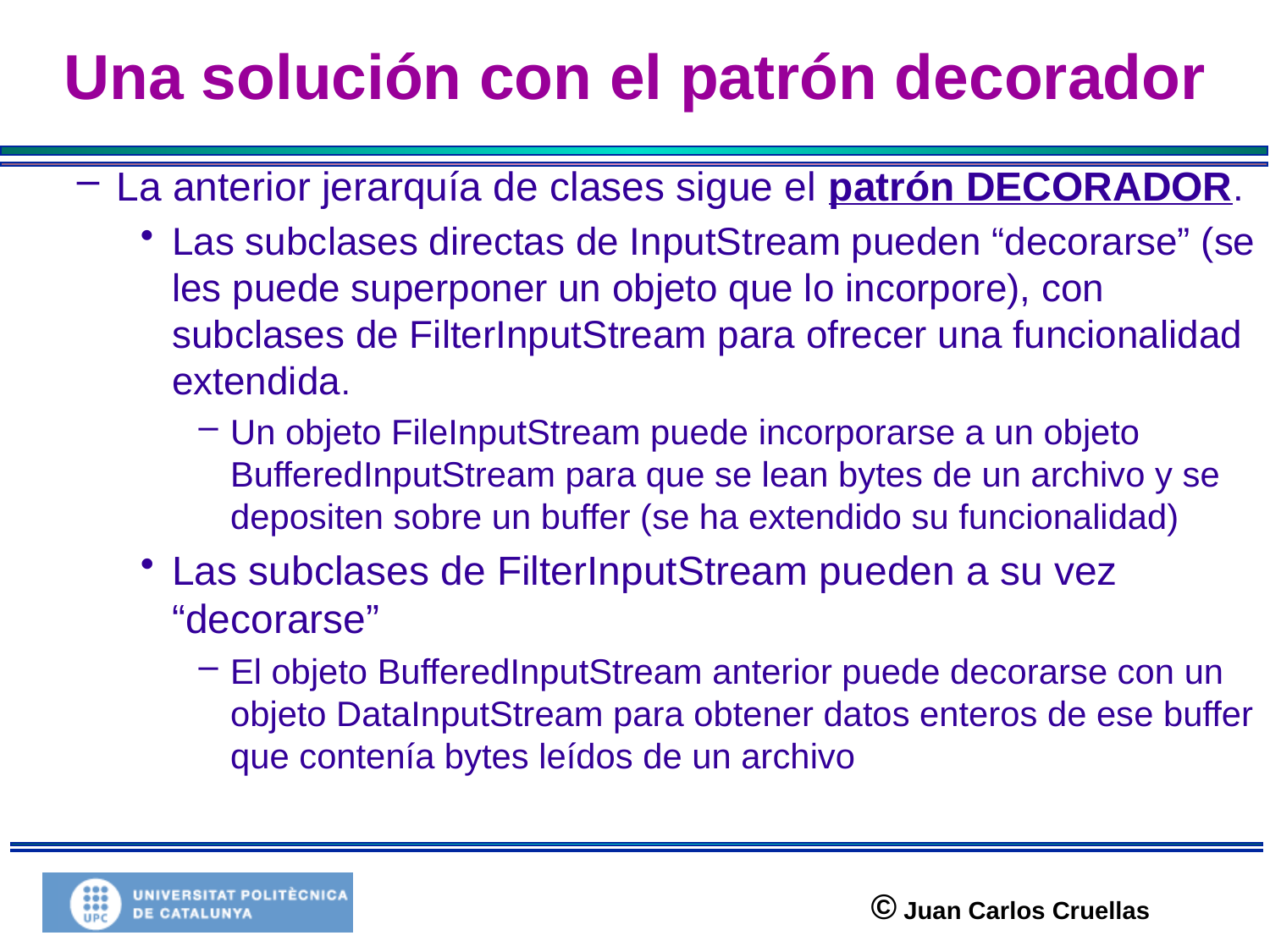

# Una solución con el patrón decorador
La anterior jerarquía de clases sigue el patrón DECORADOR.
Las subclases directas de InputStream pueden “decorarse” (se les puede superponer un objeto que lo incorpore), con subclases de FilterInputStream para ofrecer una funcionalidad extendida.
Un objeto FileInputStream puede incorporarse a un objeto BufferedInputStream para que se lean bytes de un archivo y se depositen sobre un buffer (se ha extendido su funcionalidad)
Las subclases de FilterInputStream pueden a su vez “decorarse”
El objeto BufferedInputStream anterior puede decorarse con un objeto DataInputStream para obtener datos enteros de ese buffer que contenía bytes leídos de un archivo